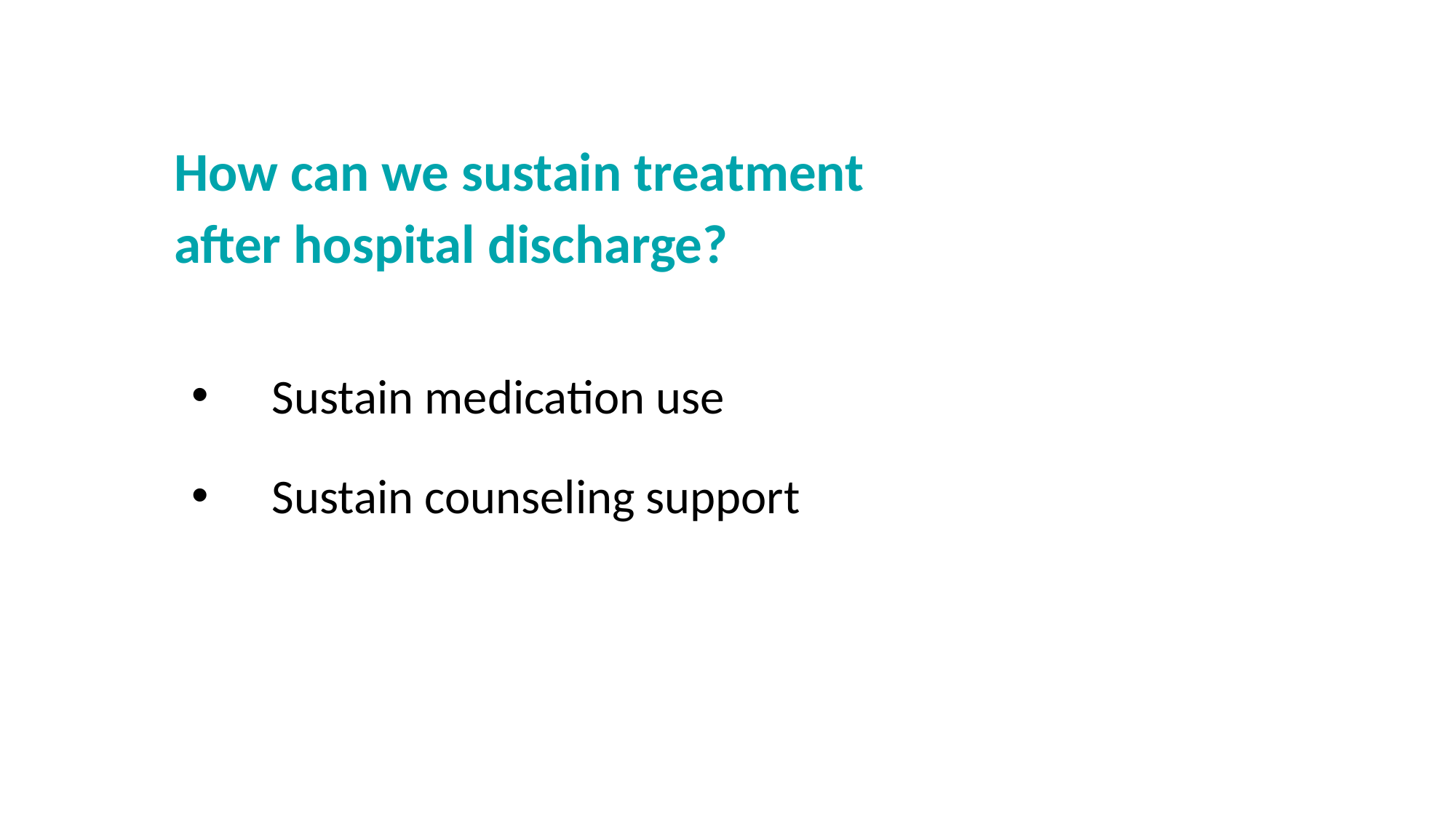

How can we sustain treatment after hospital discharge?

Sustain medication use

Sustain counseling support